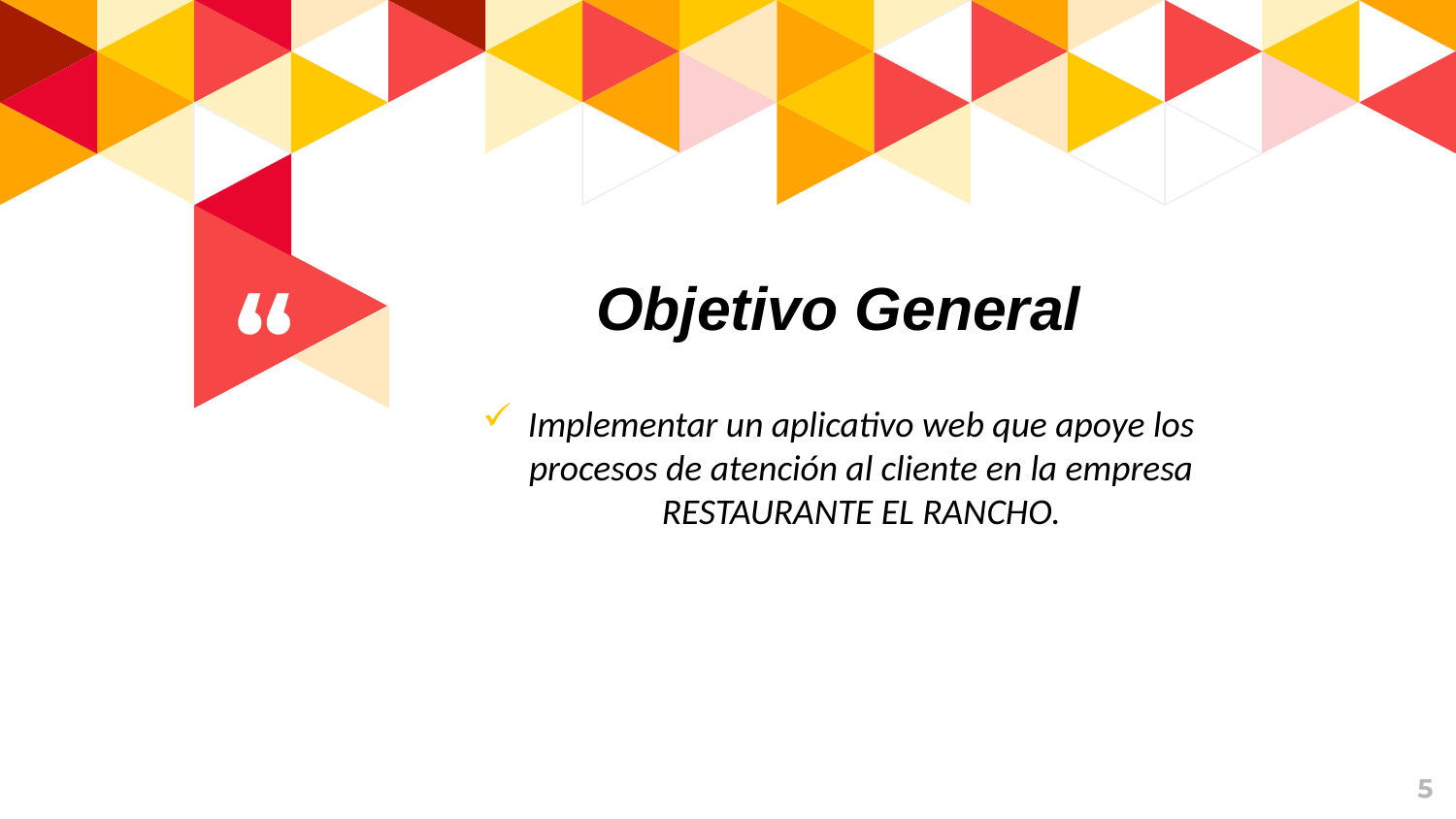

Objetivo General

Implementar un aplicativo web que apoye los procesos de atención al cliente en la empresa RESTAURANTE EL RANCHO.

5